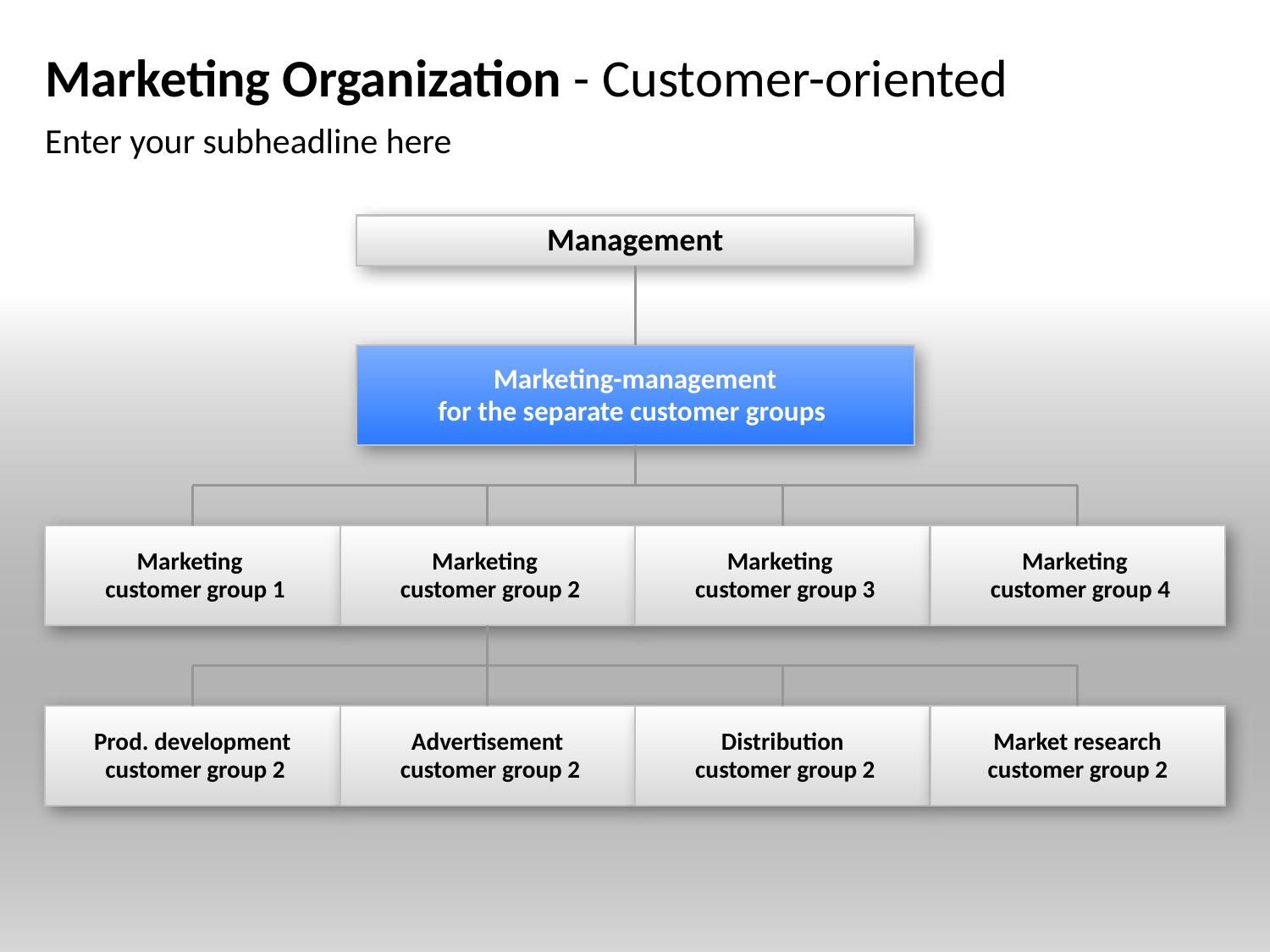

# Marketing Organization - Customer-oriented
Enter your subheadline here

Management
Marketing-management
for the separate customer groups
Marketing
 customer group 1
Marketing
 customer group 2
Marketing
 customer group 3
Marketing
 customer group 4
Prod. development
 customer group 2
Advertisement
 customer group 2
Distribution
 customer group 2
Market research
customer group 2